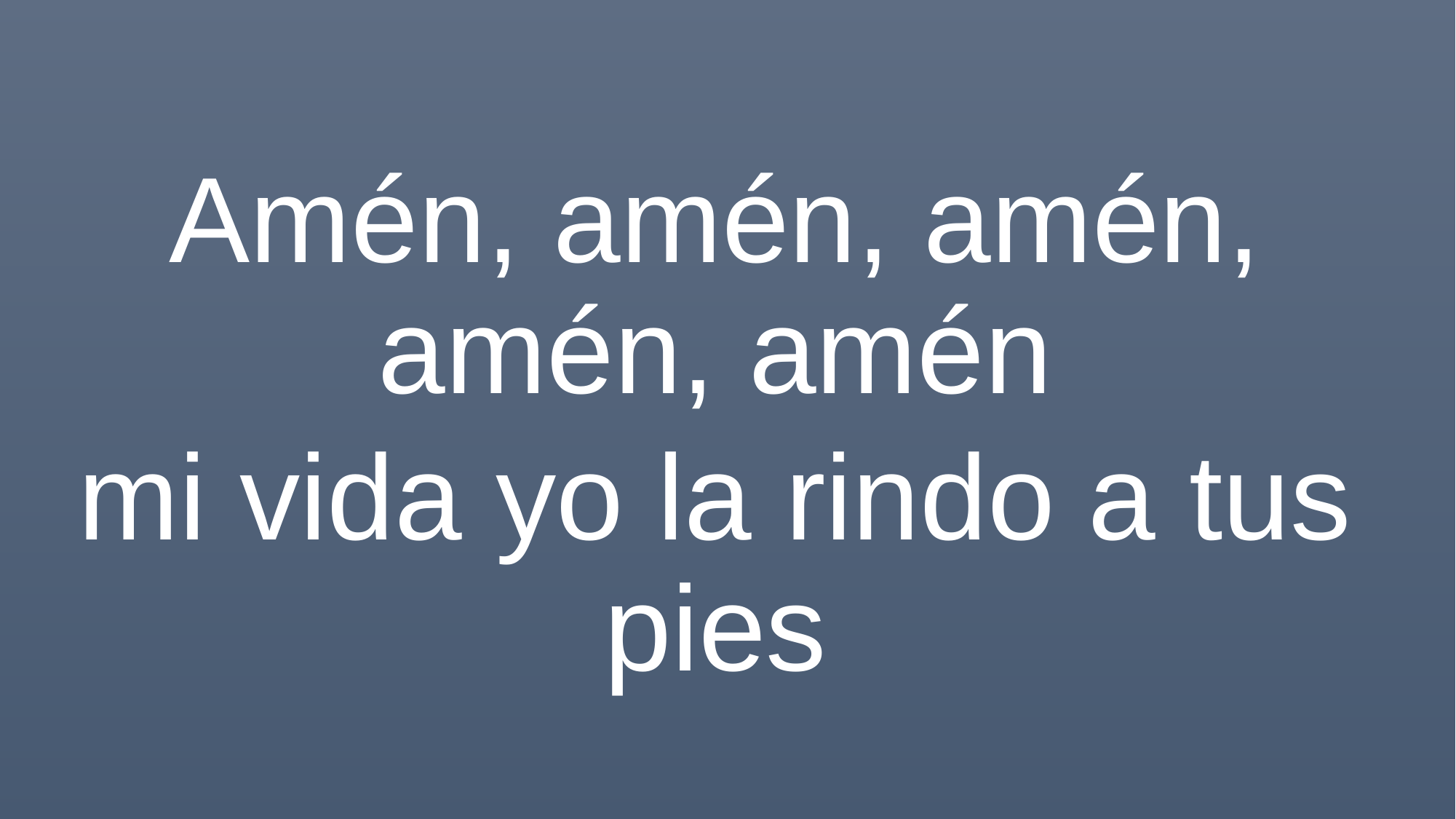

Amén, amén, amén, amén, amén
mi vida yo la rindo a tus pies